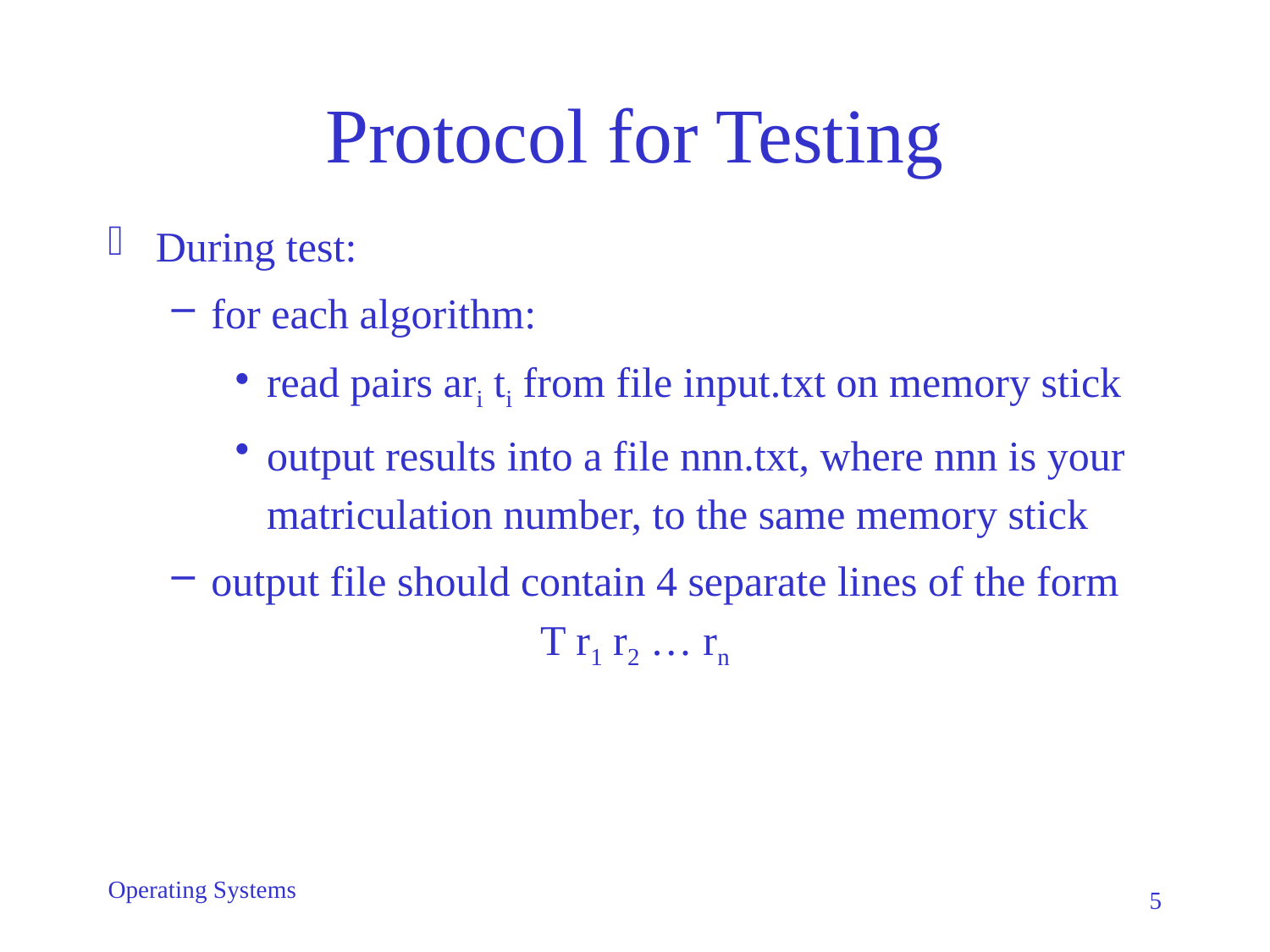

# Protocol for Testing
During test:
for each algorithm:
read pairs ari ti from file input.txt on memory stick
output results into a file nnn.txt, where nnn is your matriculation number, to the same memory stick
output file should contain 4 separate lines of the form
T r1 r2 … rn

Operating Systems
5